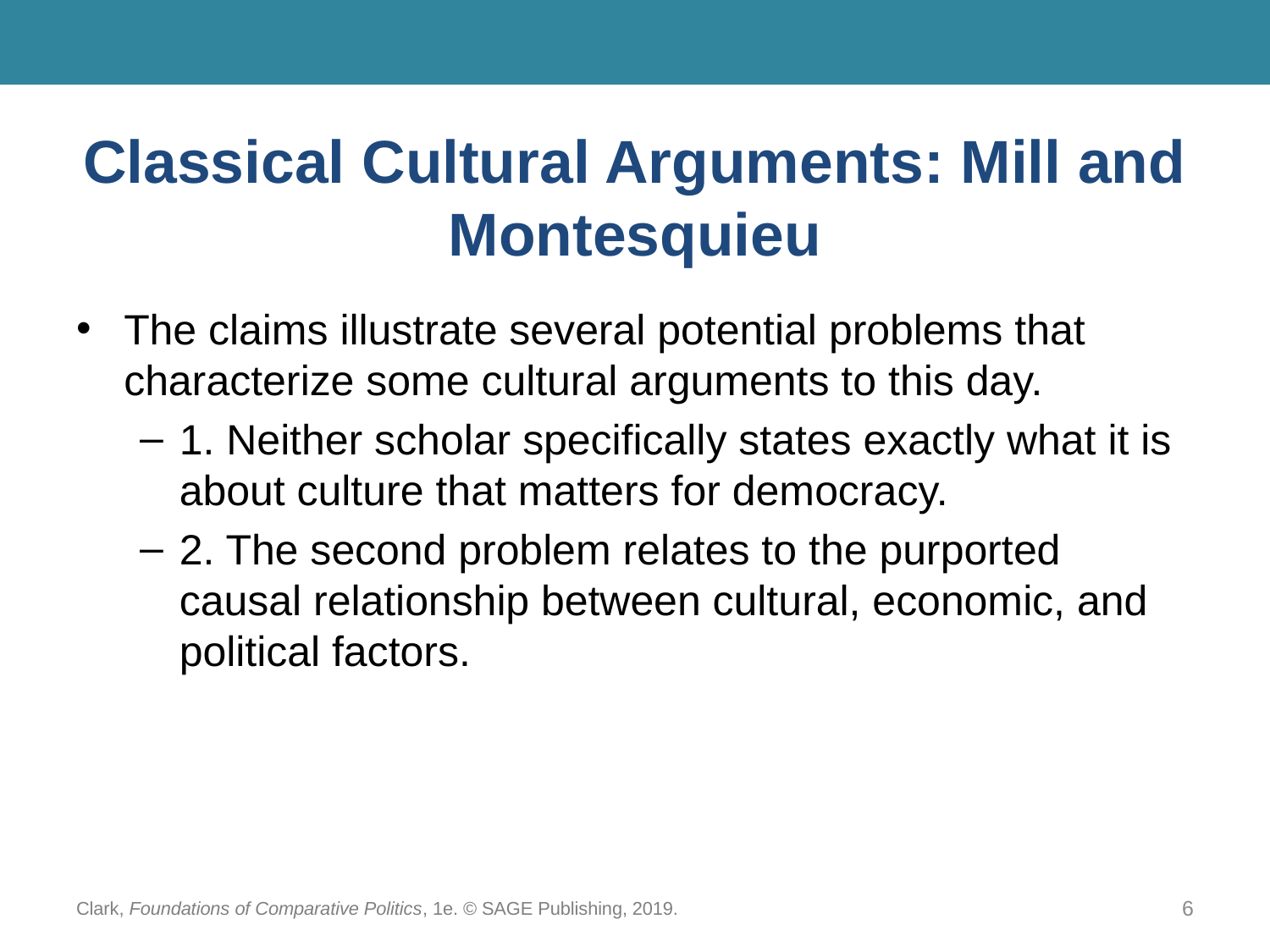

# Classical Cultural Arguments: Mill and Montesquieu
The claims illustrate several potential problems that characterize some cultural arguments to this day.
1. Neither scholar specifically states exactly what it is about culture that matters for democracy.
2. The second problem relates to the purported causal relationship between cultural, economic, and political factors.
Clark, Foundations of Comparative Politics, 1e. © SAGE Publishing, 2019.
6